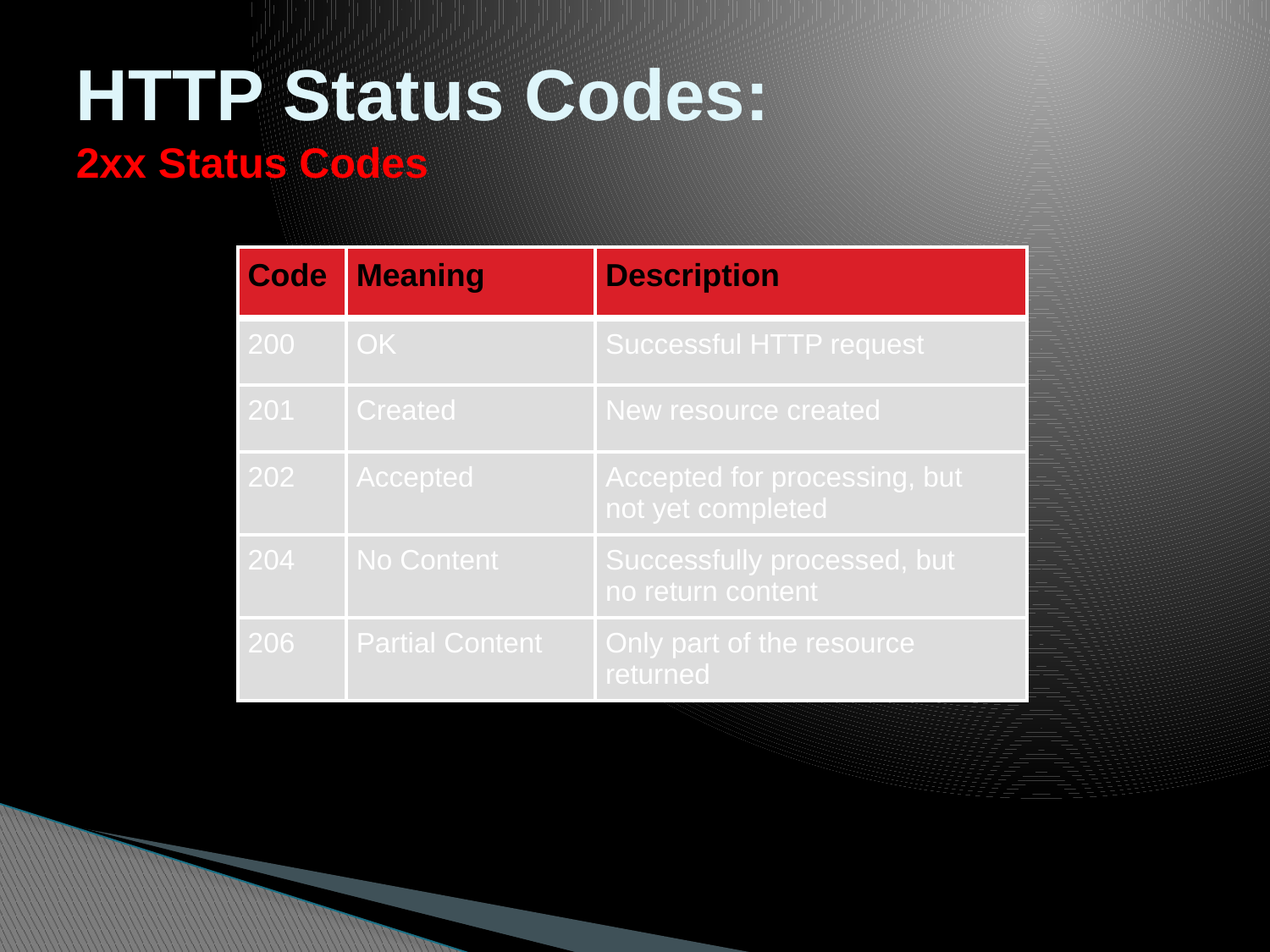

# HTTP Status Codes: 2xx Status Codes
| Code | Meaning | Description |
| --- | --- | --- |
| 200 | OK | Successful HTTP request |
| 201 | Created | New resource created |
| 202 | Accepted | Accepted for processing, but not yet completed |
| 204 | No Content | Successfully processed, but no return content |
| 206 | Partial Content | Only part of the resource returned |